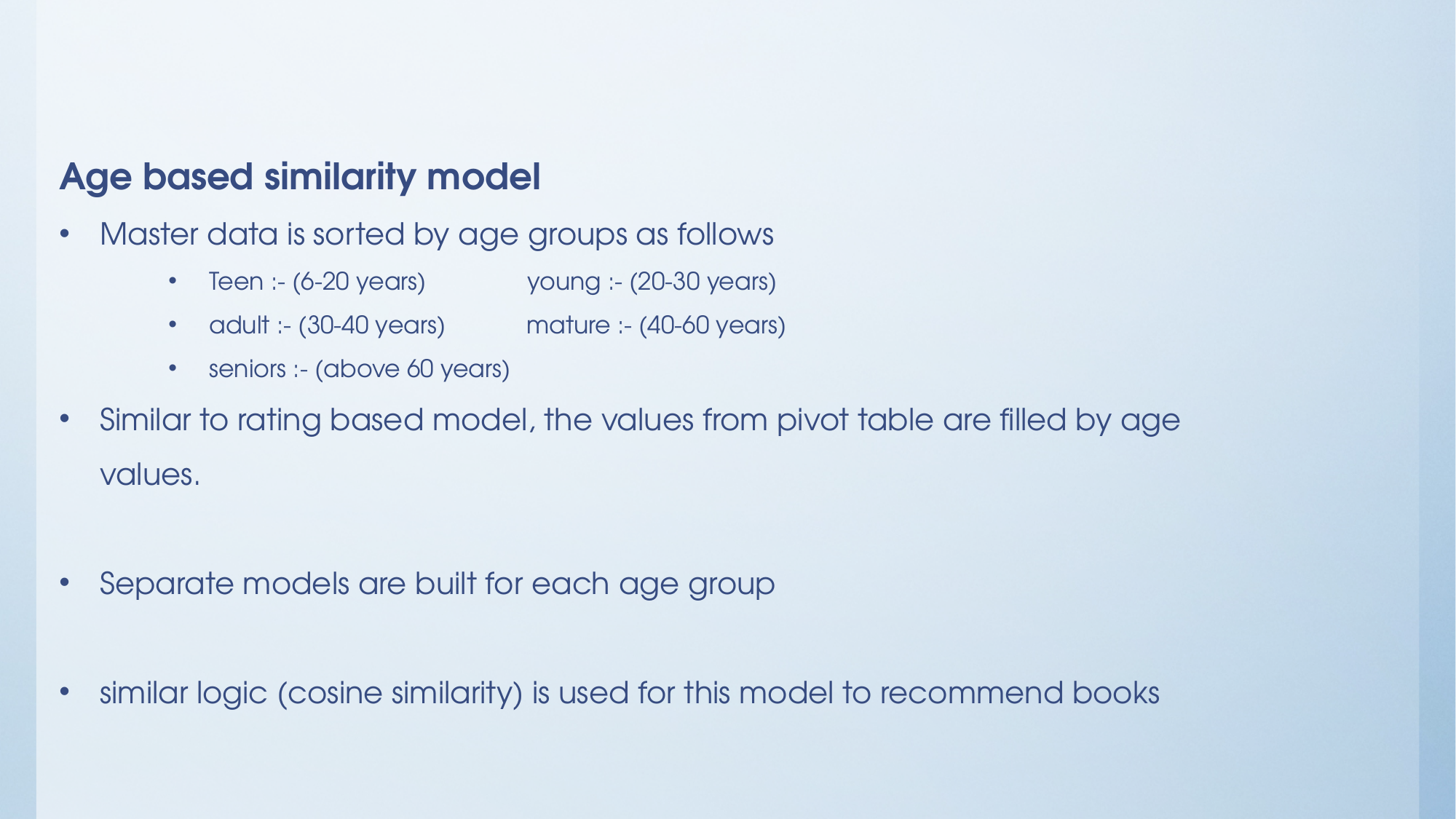

Age based similarity model
Master data is sorted by age groups as follows
Teen :- (6-20 years)               young :- (20-30 years)
adult :- (30-40 years)            mature :- (40-60 years)
seniors :- (above 60 years)
Similar to rating based model, the values from pivot table are filled by age values.

Separate models are built for each age group

similar logic (cosine similarity) is used for this model to recommend books